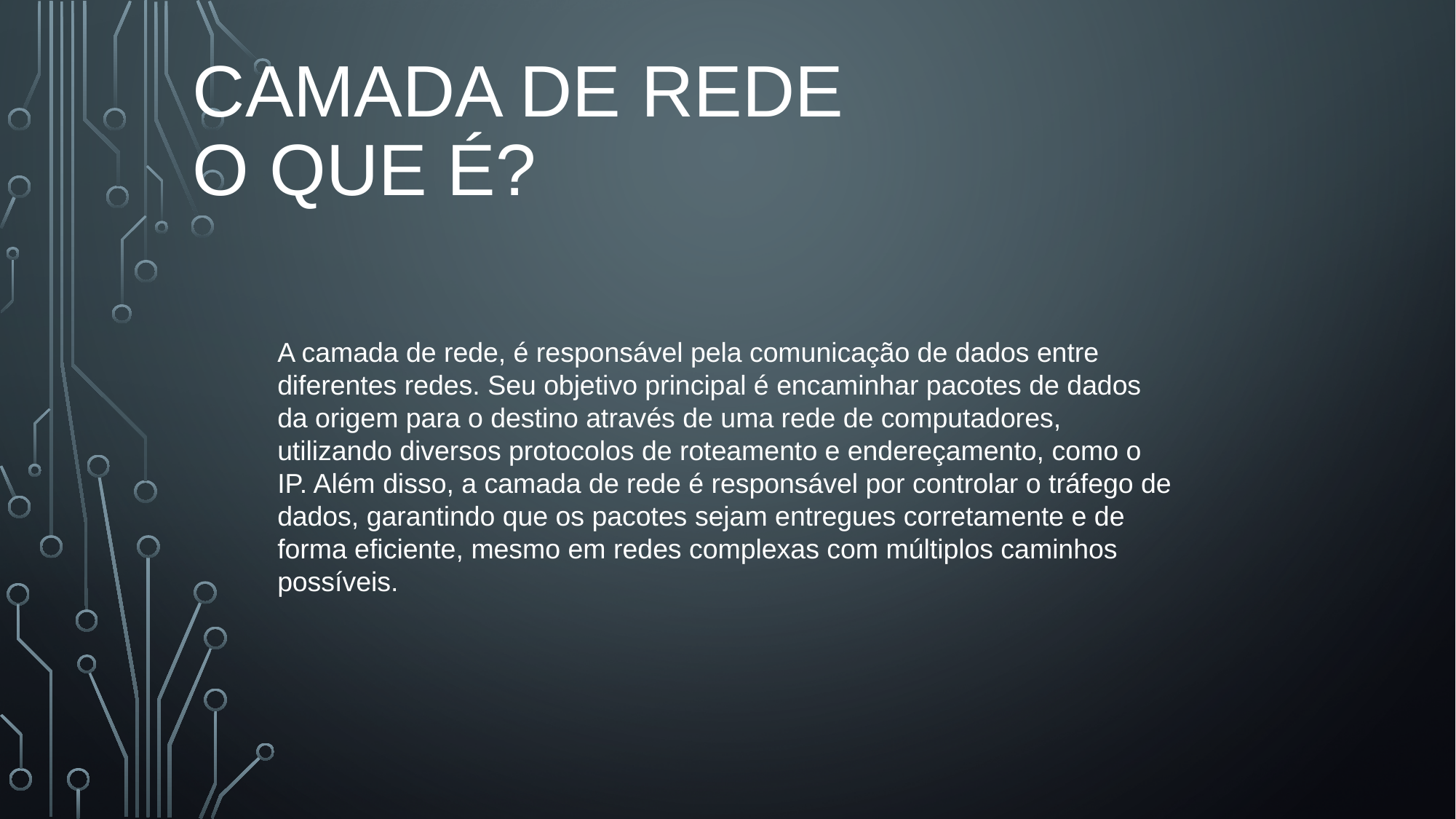

# Camada de rede O que é?
A camada de rede, é responsável pela comunicação de dados entre diferentes redes. Seu objetivo principal é encaminhar pacotes de dados da origem para o destino através de uma rede de computadores, utilizando diversos protocolos de roteamento e endereçamento, como o IP. Além disso, a camada de rede é responsável por controlar o tráfego de dados, garantindo que os pacotes sejam entregues corretamente e de forma eficiente, mesmo em redes complexas com múltiplos caminhos possíveis.